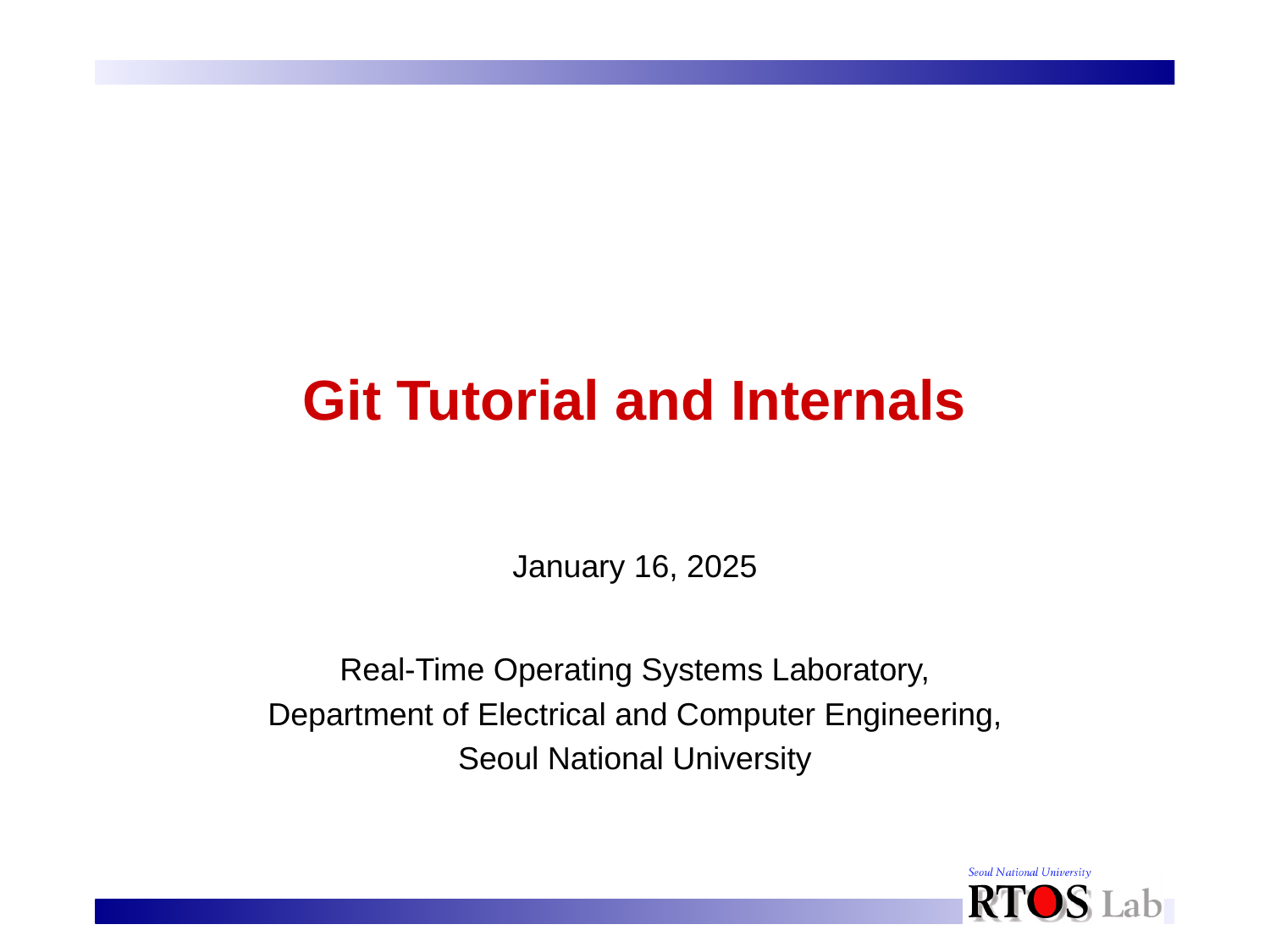

# Git Tutorial and Internals
January 16, 2025

Real-Time Operating Systems Laboratory,
Department of Electrical and Computer Engineering,
Seoul National University